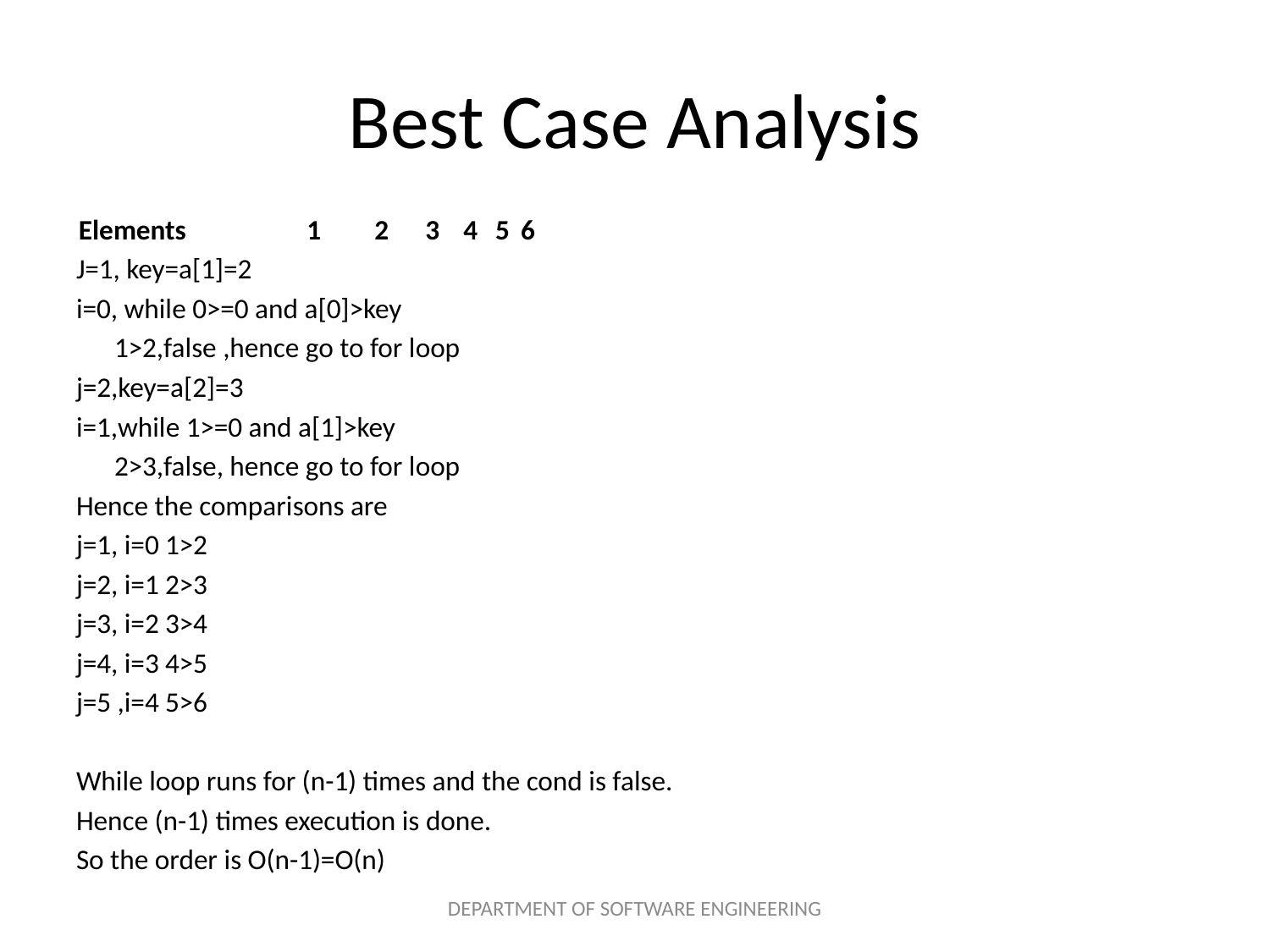

# Best Case Analysis

 Elements                   1	     2	     3	   4	5	6
J=1, key=a[1]=2
i=0, while 0>=0 and a[0]>key
				1>2,false ,hence go to for loop
j=2,key=a[2]=3
i=1,while 1>=0 and a[1]>key
				2>3,false, hence go to for loop
Hence the comparisons are
j=1, i=0		1>2
j=2, i=1		2>3
j=3, i=2		3>4
j=4, i=3		4>5
j=5 ,i=4		5>6

While loop runs for (n-1) times and the cond is false.
Hence (n-1) times execution is done.
So the order is O(n-1)=O(n)

DEPARTMENT OF SOFTWARE ENGINEERING